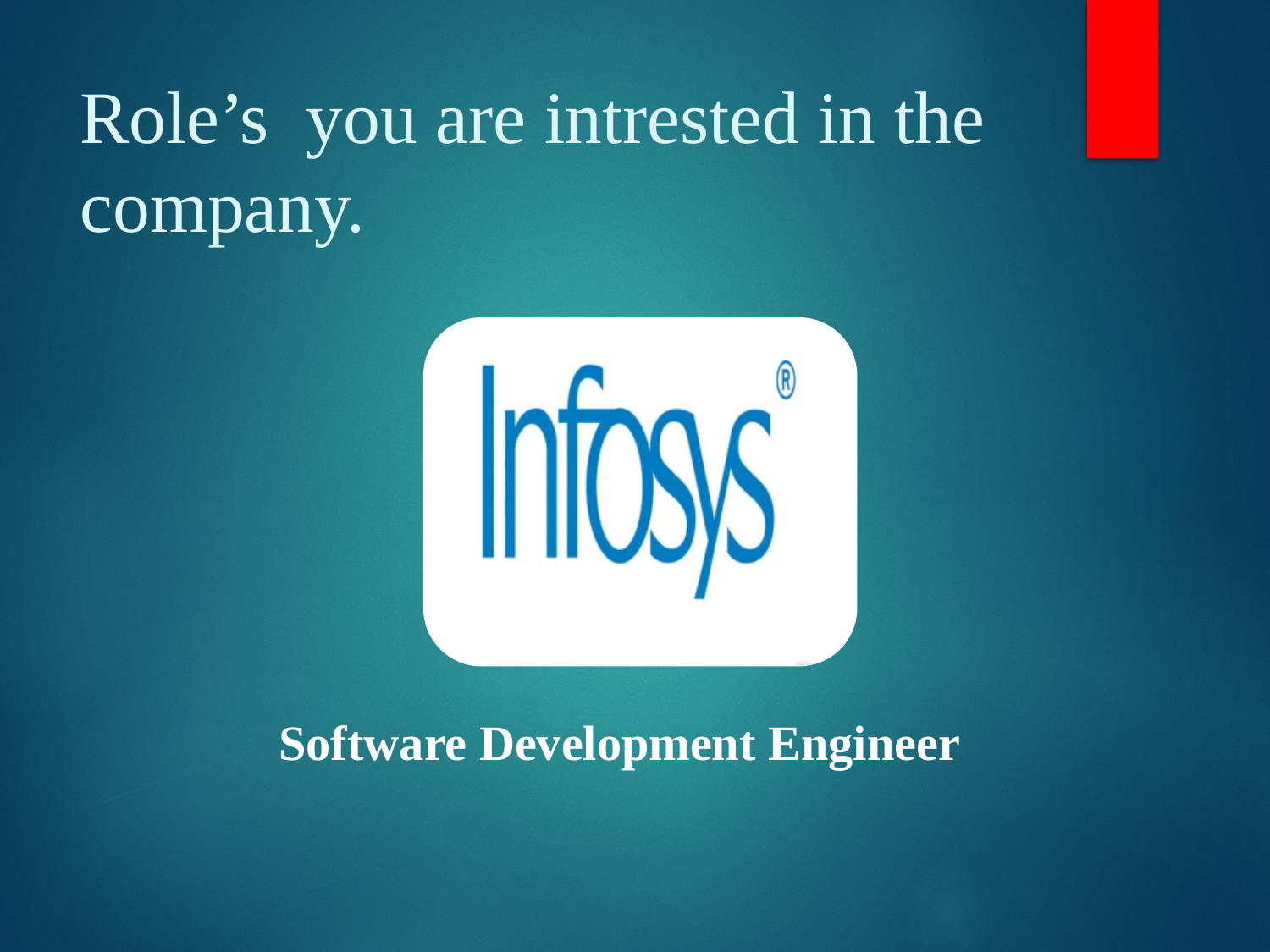

# Role’s  you are intrested in the company.

                 Software Development Engineer